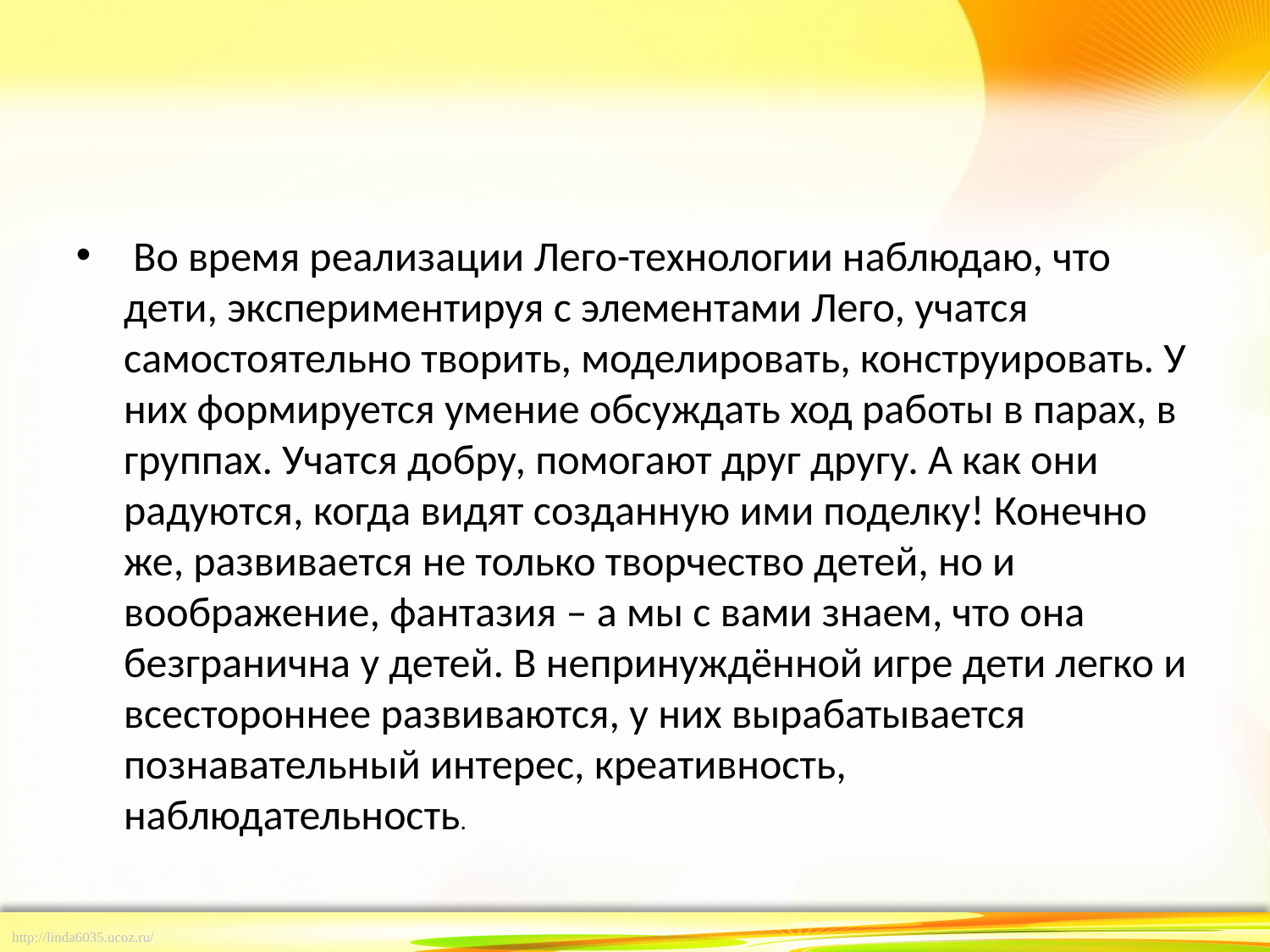

#
 Во время реализации Лего-технологии наблюдаю, что дети, экспериментируя с элементами Лего, учатся самостоятельно творить, моделировать, конструировать. У них формируется умение обсуждать ход работы в парах, в группах. Учатся добру, помогают друг другу. А как они радуются, когда видят созданную ими поделку! Конечно же, развивается не только творчество детей, но и воображение, фантазия – а мы с вами знаем, что она безгранична у детей. В непринуждённой игре дети легко и всестороннее развиваются, у них вырабатывается познавательный интерес, креативность, наблюдательность.